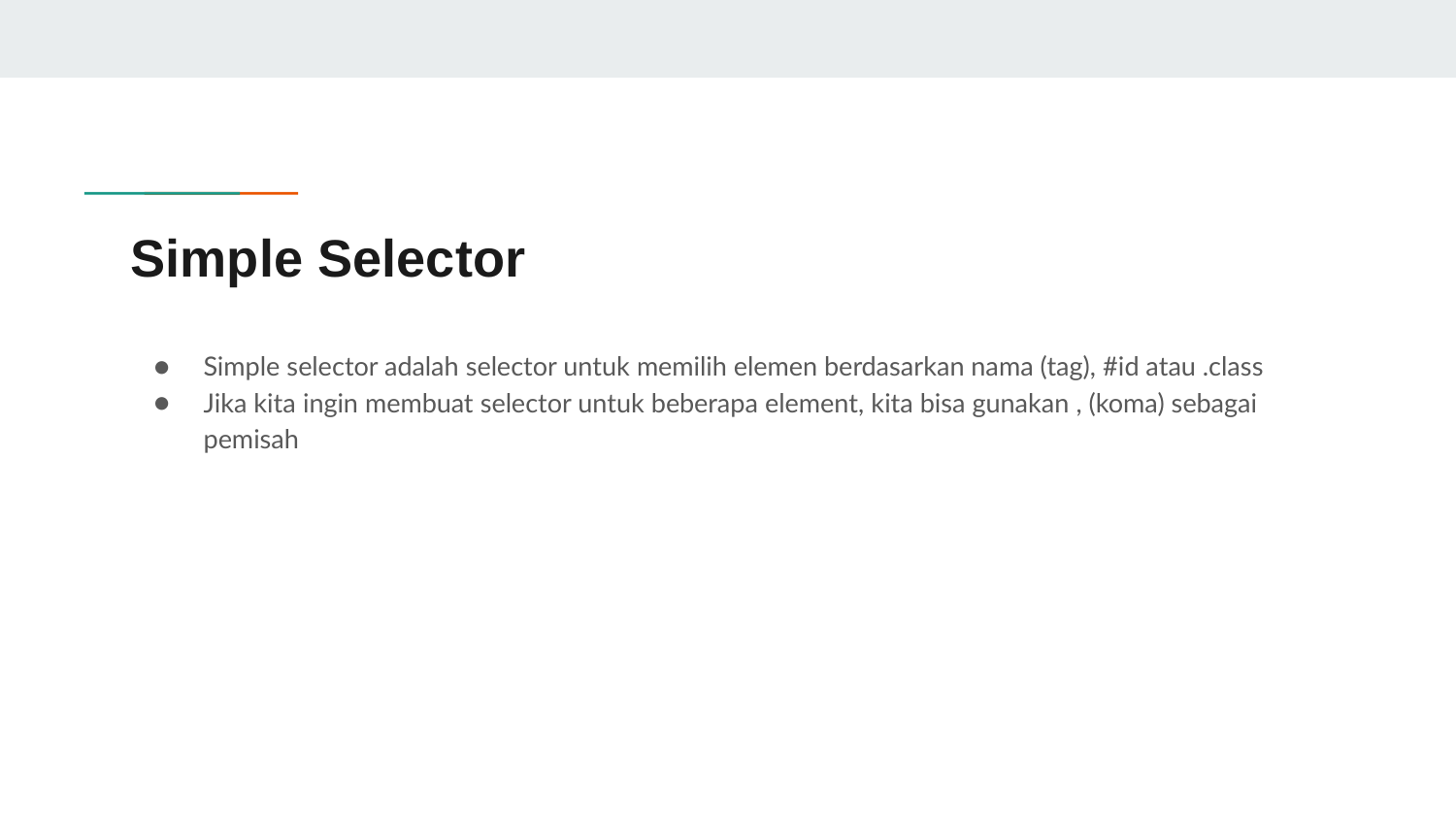

# Simple Selector
Simple selector adalah selector untuk memilih elemen berdasarkan nama (tag), #id atau .class
Jika kita ingin membuat selector untuk beberapa element, kita bisa gunakan , (koma) sebagai pemisah